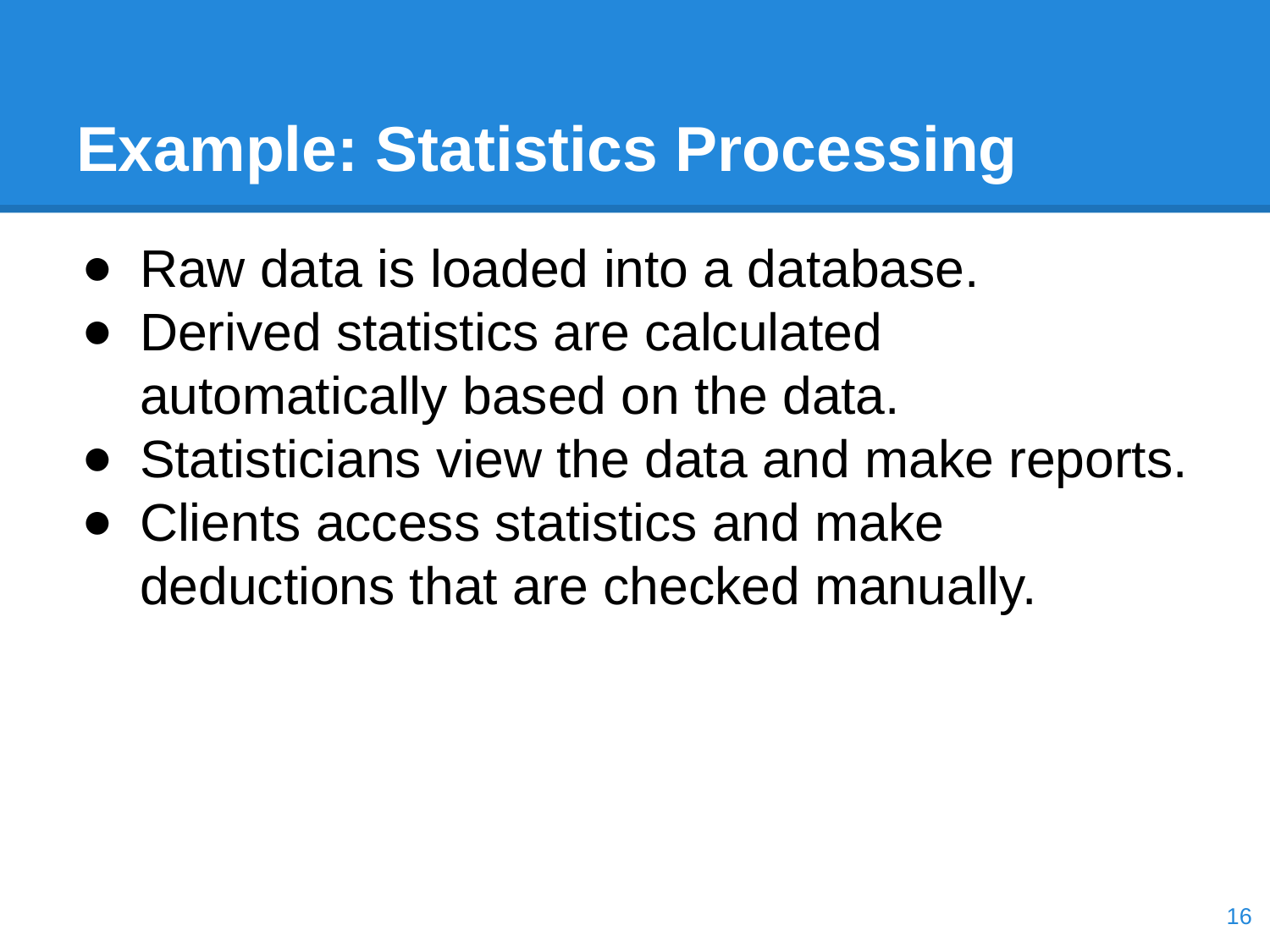

# Example: Statistics Processing
Raw data is loaded into a database.
Derived statistics are calculated automatically based on the data.
Statisticians view the data and make reports.
Clients access statistics and make deductions that are checked manually.
16